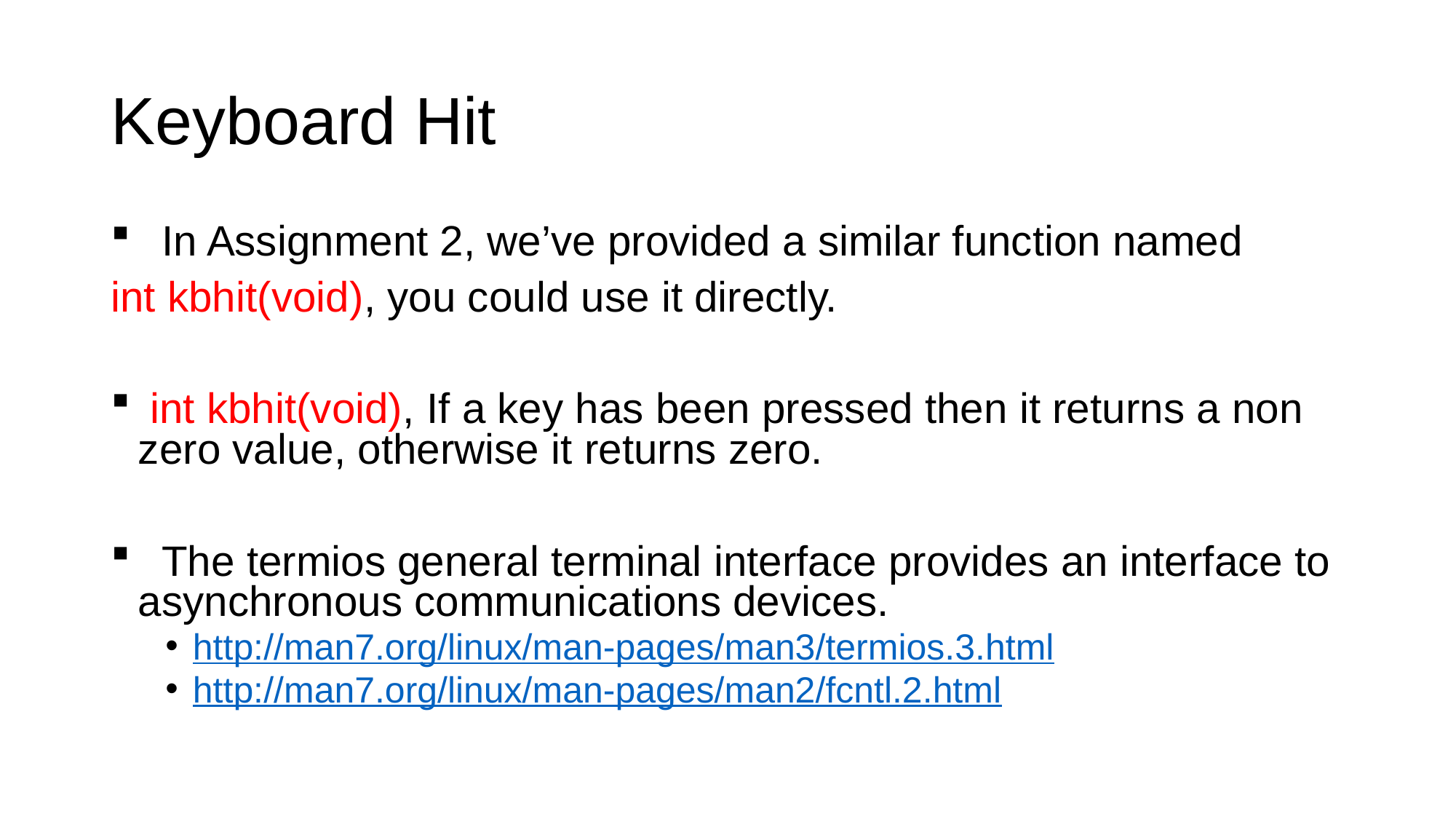

# Keyboard Hit
  In Assignment 2, we’ve provided a similar function named
int kbhit(void), you could use it directly.

 int kbhit(void), If a key has been pressed then it returns a non zero value, otherwise it returns zero.

  The termios general terminal interface provides an interface to asynchronous communications devices.
http://man7.org/linux/man-pages/man3/termios.3.html
http://man7.org/linux/man-pages/man2/fcntl.2.html

3